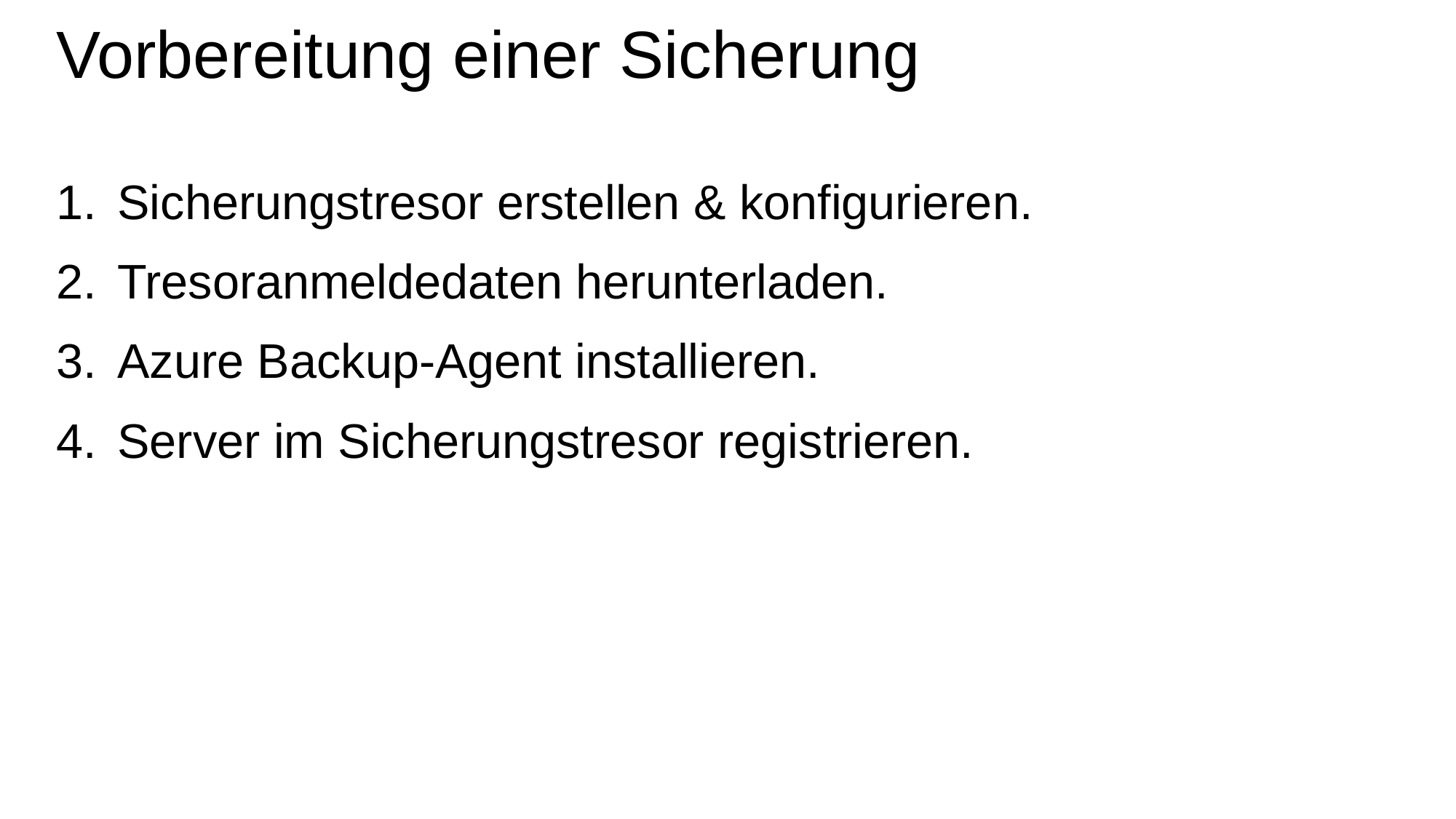

# Vorbereitung einer Sicherung
Sicherungstresor erstellen & konfigurieren.
Tresoranmeldedaten herunterladen.
Azure Backup-Agent installieren.
Server im Sicherungstresor registrieren.